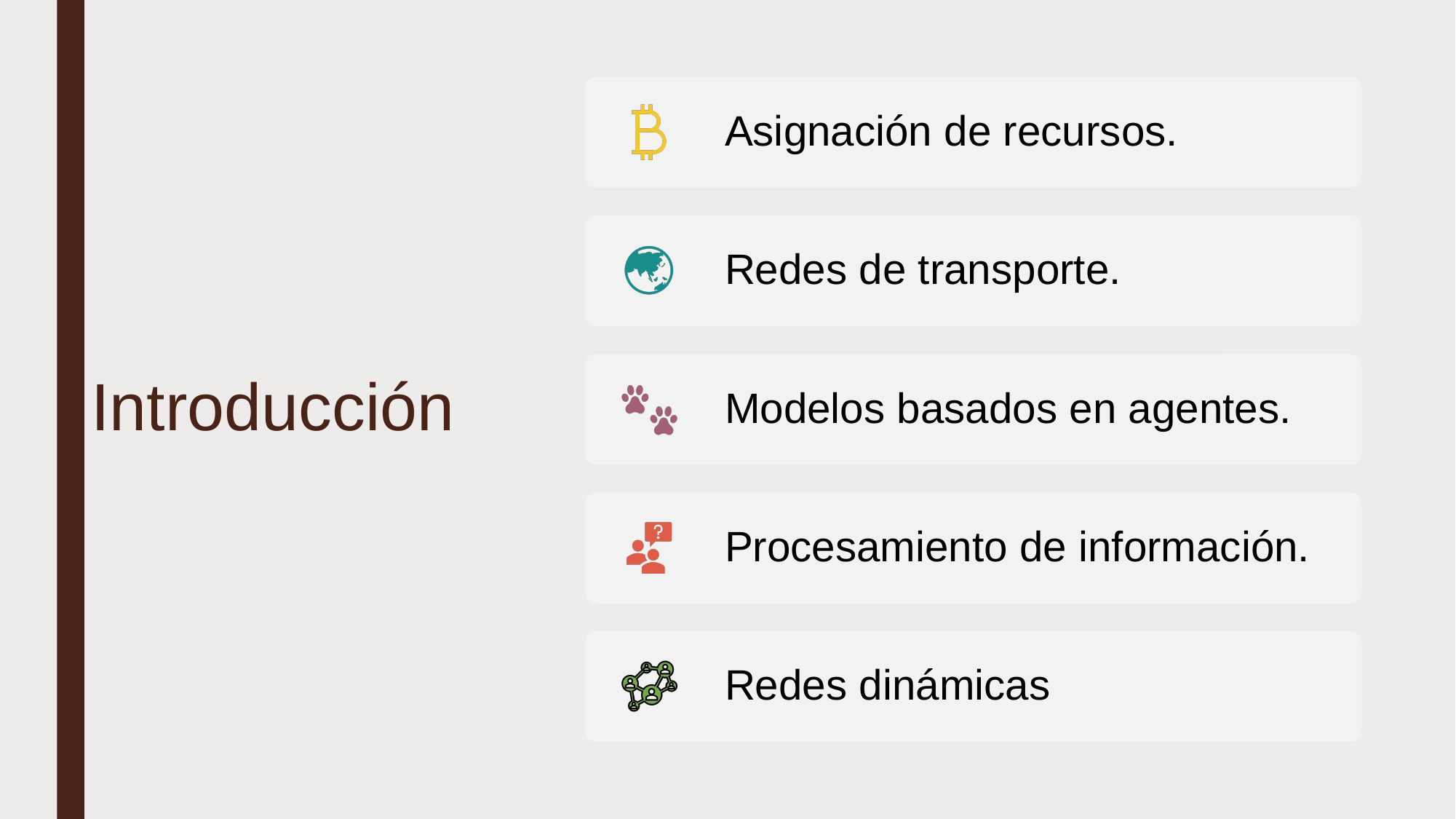

# Introducción
Asignación de recursos.
Redes de transporte.
Modelos basados en agentes.
Procesamiento de información.
Redes dinámicas